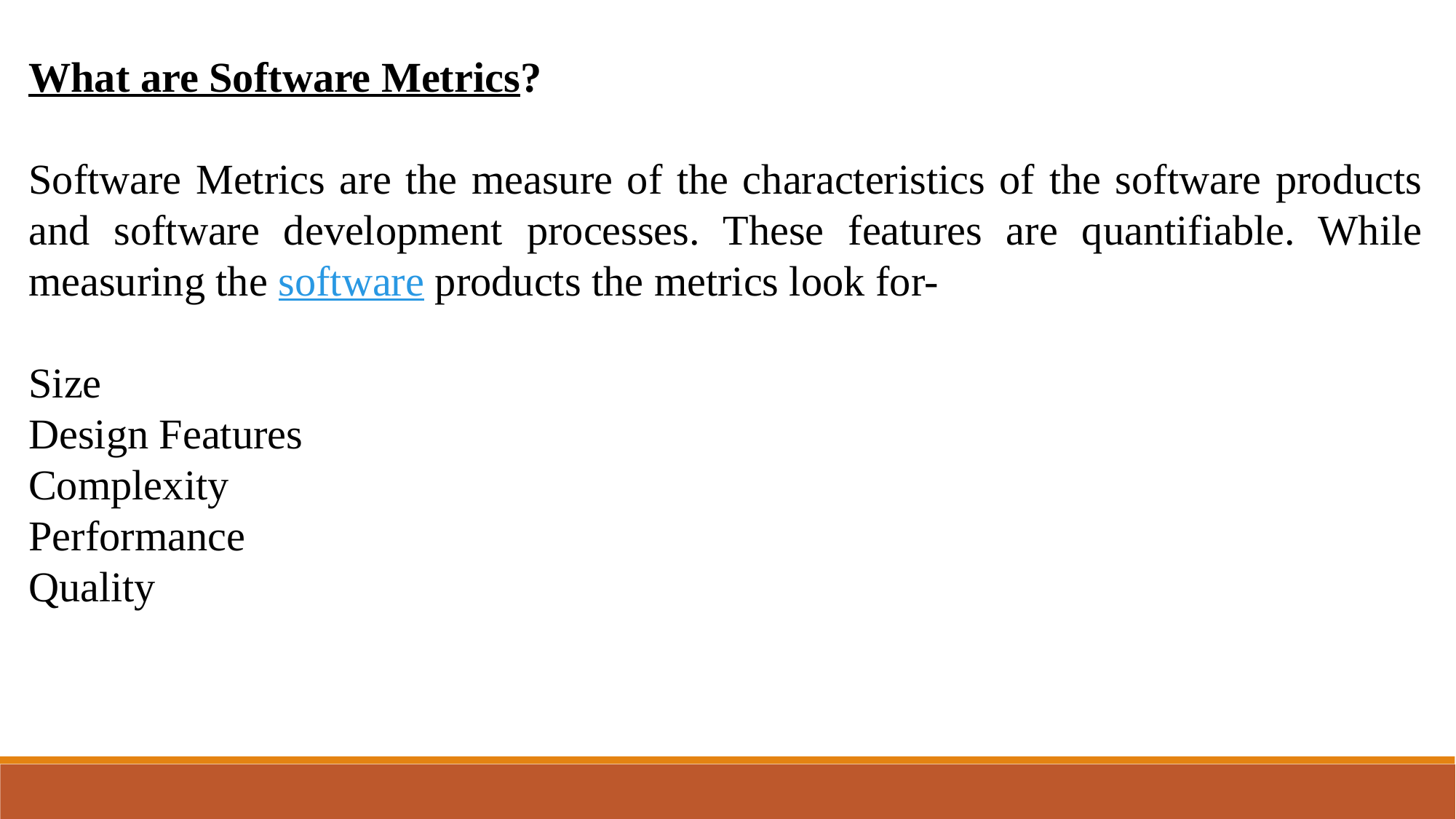

What are Software Metrics?

Software Metrics are the measure of the characteristics of the software products and software development processes. These features are quantifiable. While measuring the software products the metrics look for-

Size
Design Features
Complexity
Performance
Quality